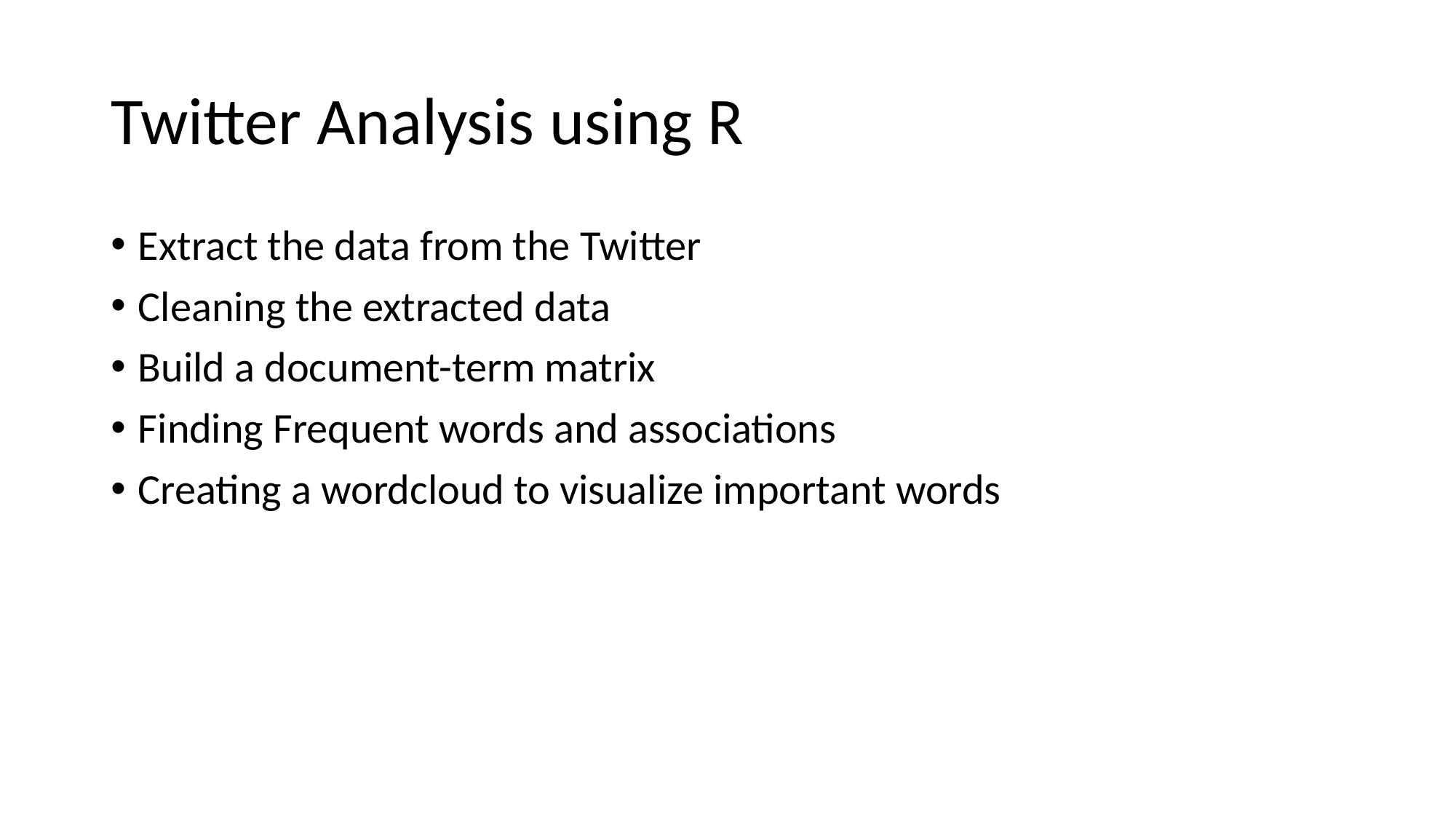

# Twitter Analysis using R
Extract the data from the Twitter
Cleaning the extracted data
Build a document-term matrix
Finding Frequent words and associations
Creating a wordcloud to visualize important words